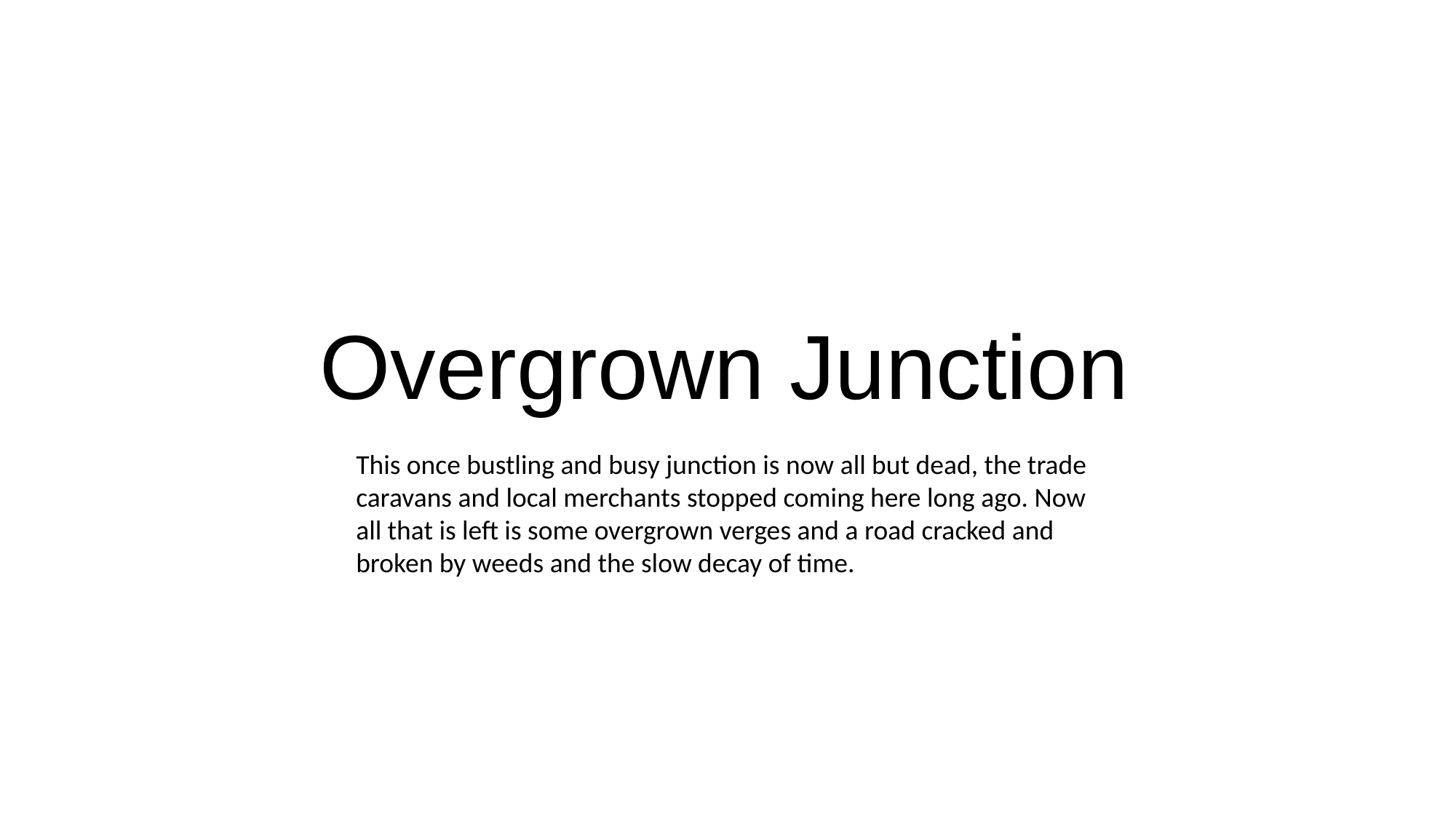

Overgrown Junction
This once bustling and busy junction is now all but dead, the trade caravans and local merchants stopped coming here long ago. Now all that is left is some overgrown verges and a road cracked and broken by weeds and the slow decay of time.